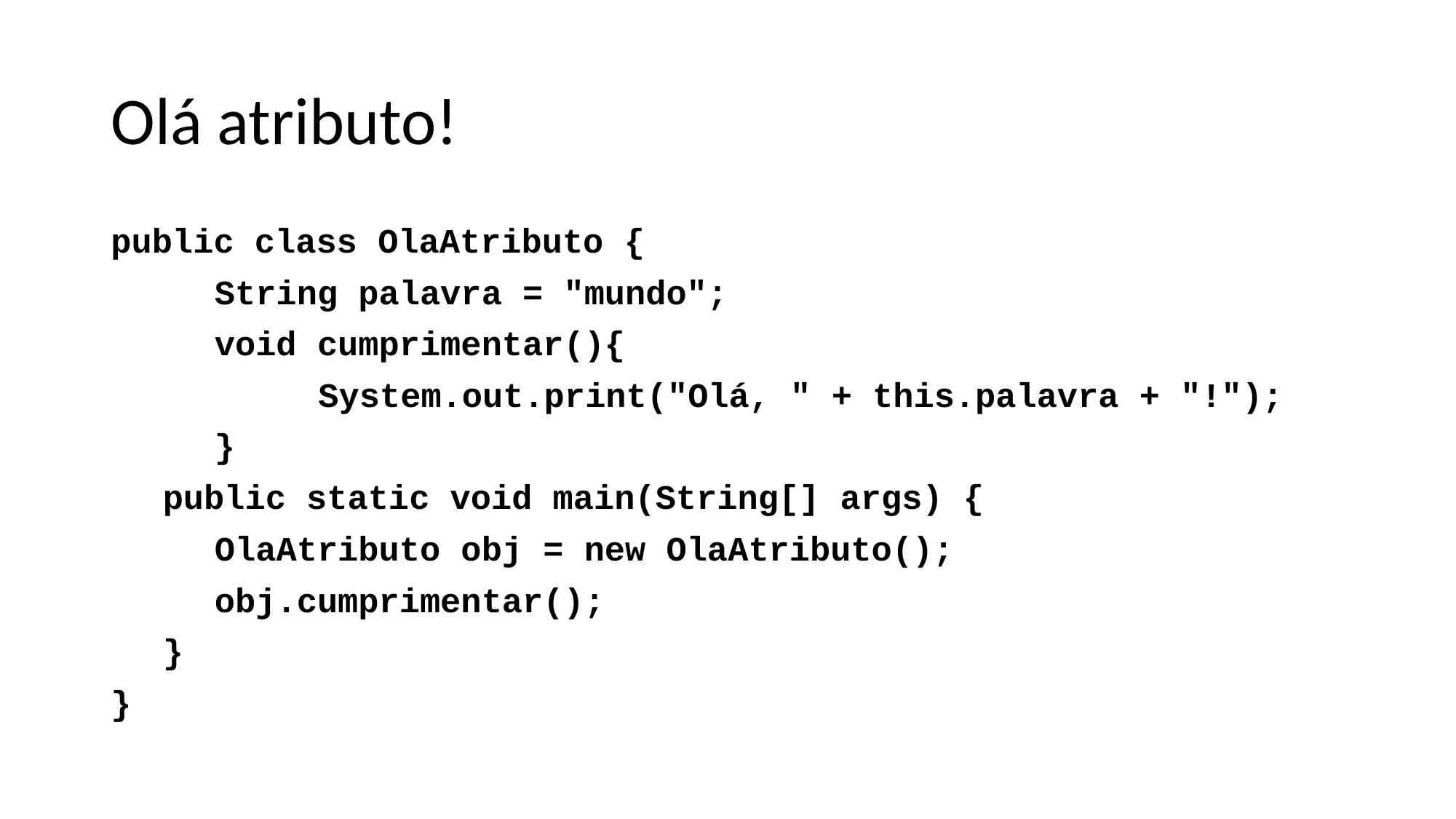

# Olá atributo!
public class OlaAtributo {
	String palavra = "mundo";
	void cumprimentar(){
		System.out.print("Olá, " + this.palavra + "!");
	}
public static void main(String[] args) {
OlaAtributo obj = new OlaAtributo();
obj.cumprimentar();
}
}